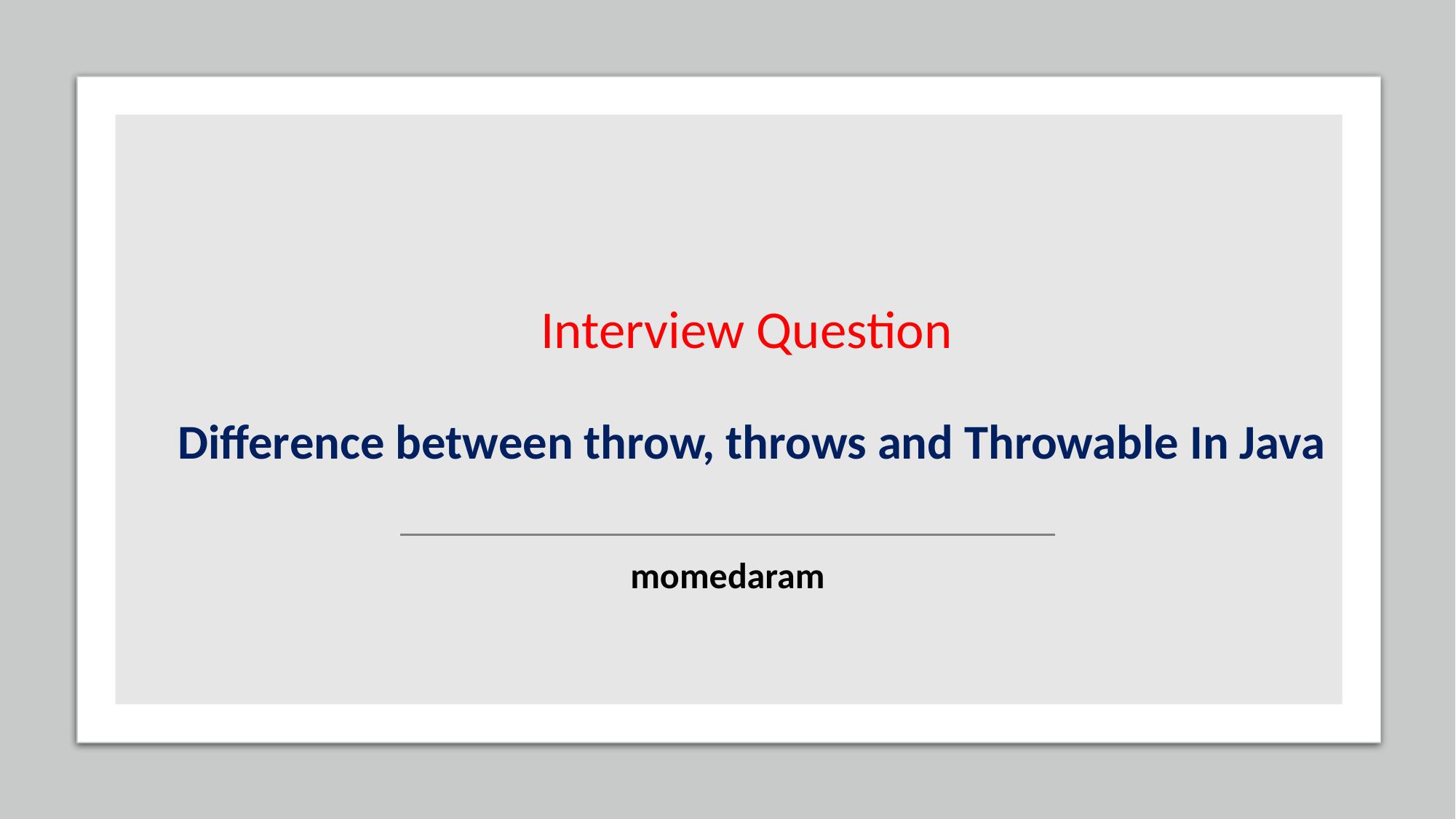

# Interview Question Difference between throw, throws and Throwable In Java
momedaram